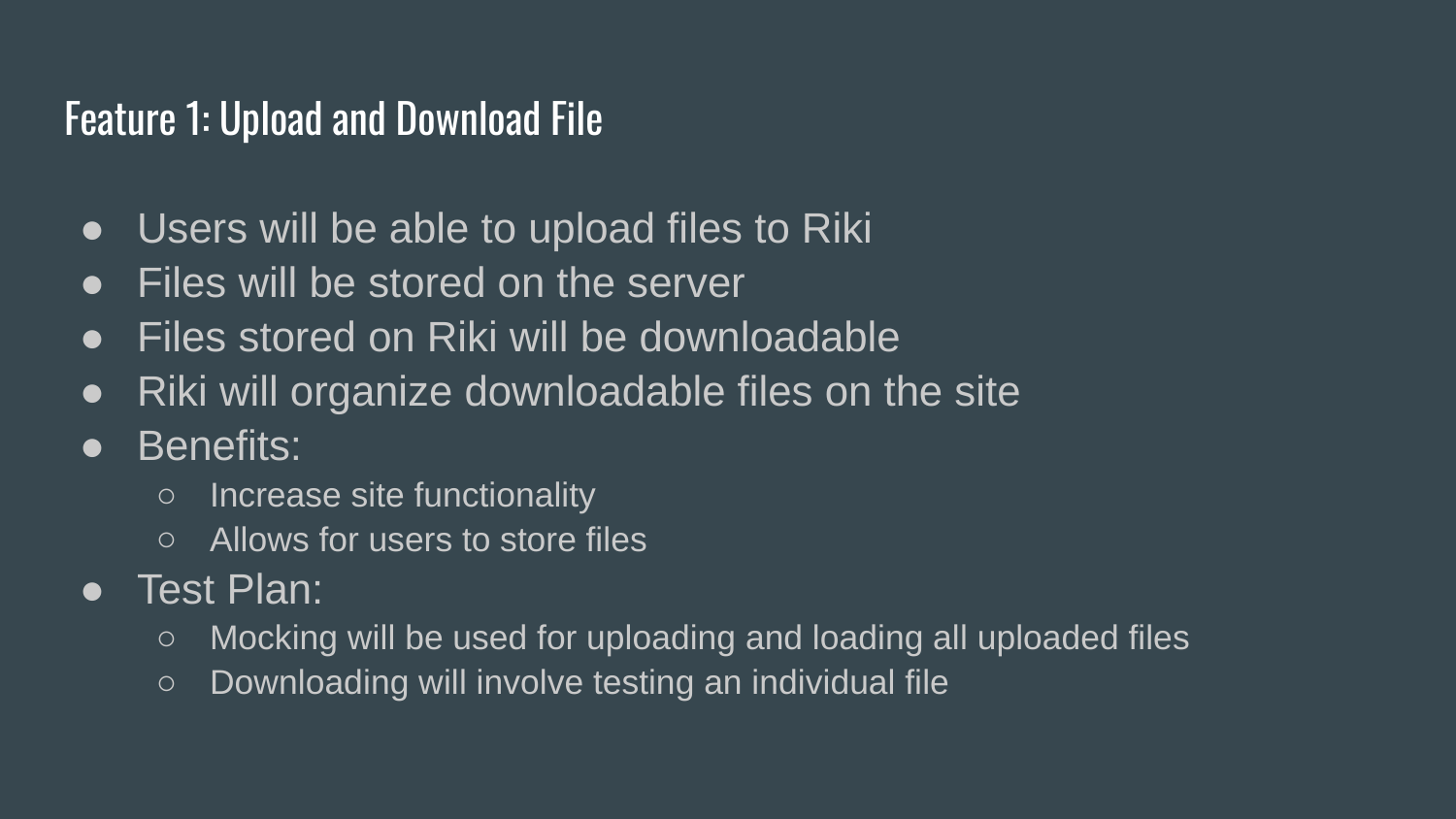

# Feature 1: Upload and Download File
Users will be able to upload files to Riki
Files will be stored on the server
Files stored on Riki will be downloadable
Riki will organize downloadable files on the site
Benefits:
Increase site functionality
Allows for users to store files
Test Plan:
Mocking will be used for uploading and loading all uploaded files
Downloading will involve testing an individual file